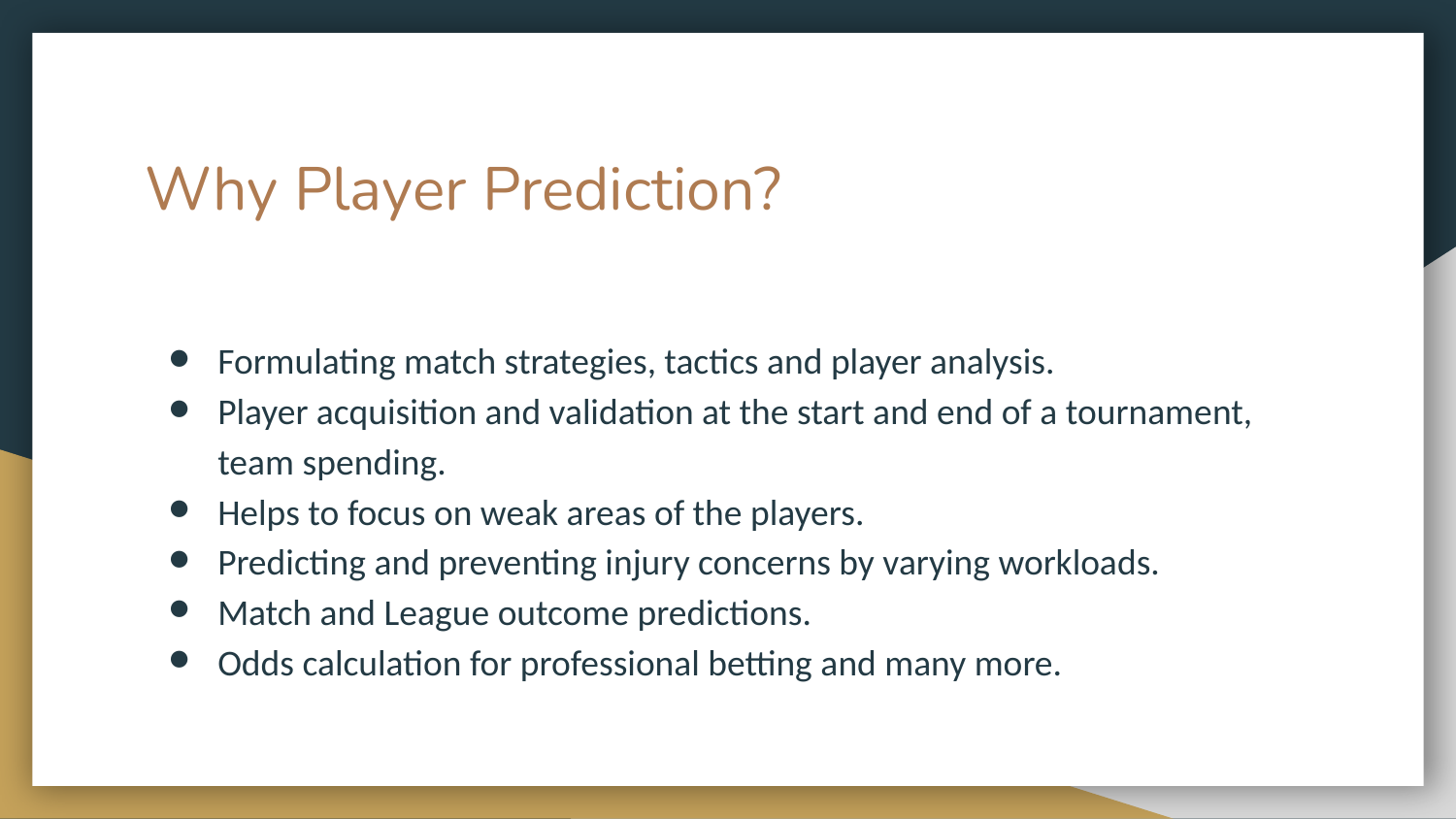

# Why Player Prediction?
Formulating match strategies, tactics and player analysis.
Player acquisition and validation at the start and end of a tournament, team spending.
Helps to focus on weak areas of the players.
Predicting and preventing injury concerns by varying workloads.
Match and League outcome predictions.
Odds calculation for professional betting and many more.